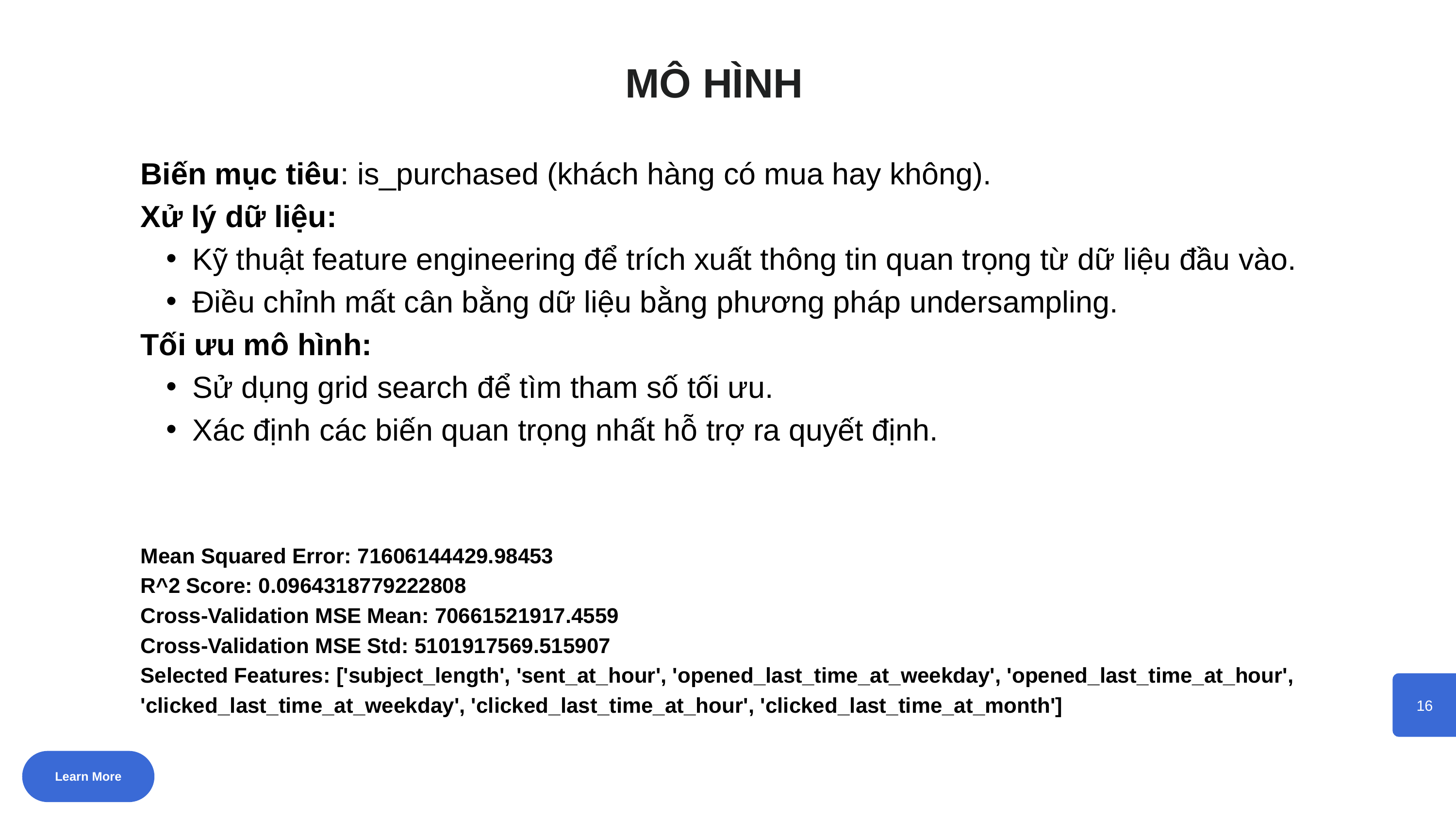

MÔ HÌNH
Biến mục tiêu: is_purchased (khách hàng có mua hay không).
Xử lý dữ liệu:
Kỹ thuật feature engineering để trích xuất thông tin quan trọng từ dữ liệu đầu vào.
Điều chỉnh mất cân bằng dữ liệu bằng phương pháp undersampling.
Tối ưu mô hình:
Sử dụng grid search để tìm tham số tối ưu.
Xác định các biến quan trọng nhất hỗ trợ ra quyết định.

Mean Squared Error: 71606144429.98453
R^2 Score: 0.0964318779222808
Cross-Validation MSE Mean: 70661521917.4559
Cross-Validation MSE Std: 5101917569.515907
Selected Features: ['subject_length', 'sent_at_hour', 'opened_last_time_at_weekday', 'opened_last_time_at_hour', 'clicked_last_time_at_weekday', 'clicked_last_time_at_hour', 'clicked_last_time_at_month']

16

Learn More